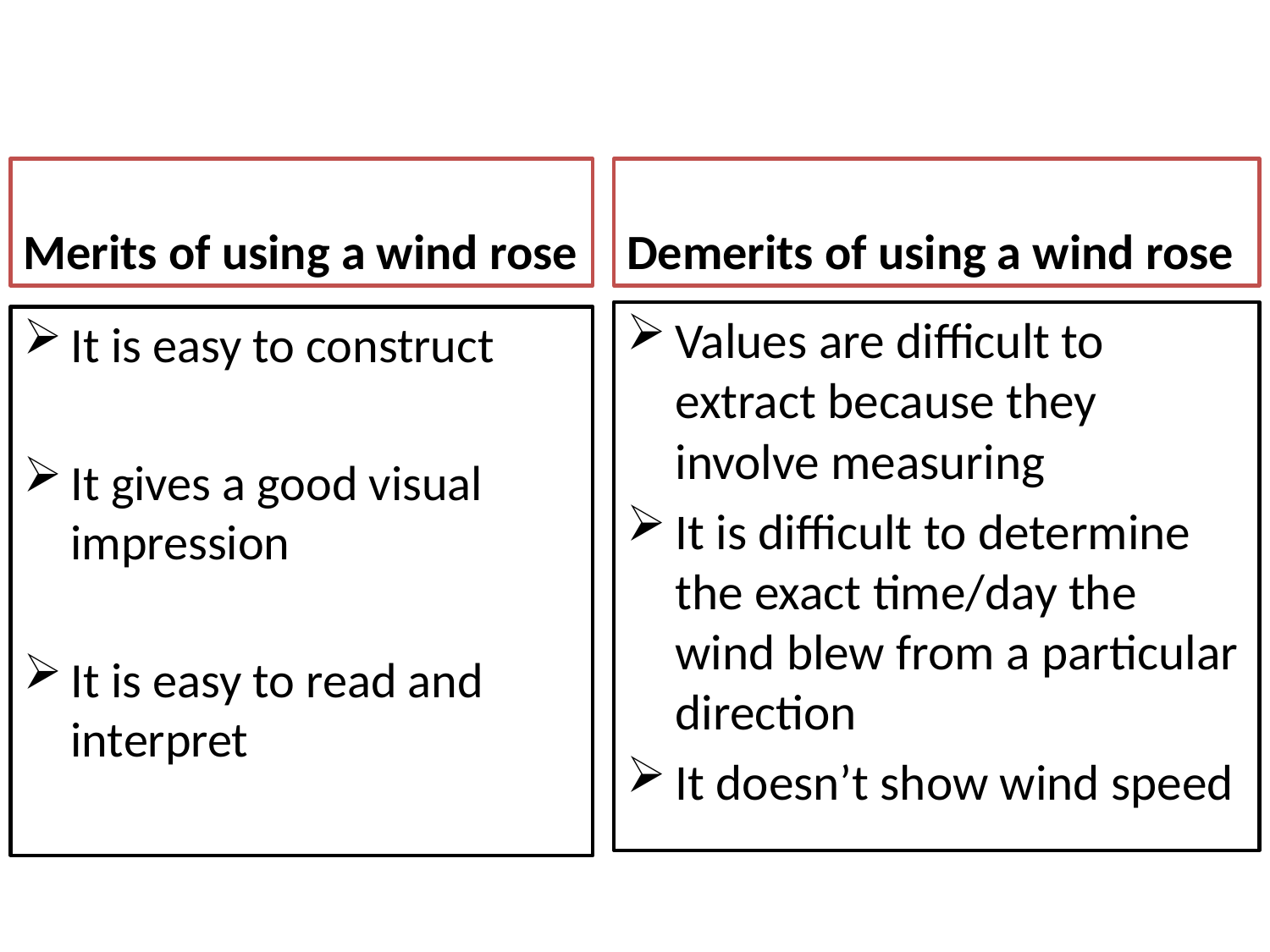

Merits of using a wind rose
Demerits of using a wind rose
Values are difficult to extract because they involve measuring
It is difficult to determine the exact time/day the wind blew from a particular direction
It doesn’t show wind speed
It is easy to construct

It gives a good visual impression

It is easy to read and interpret